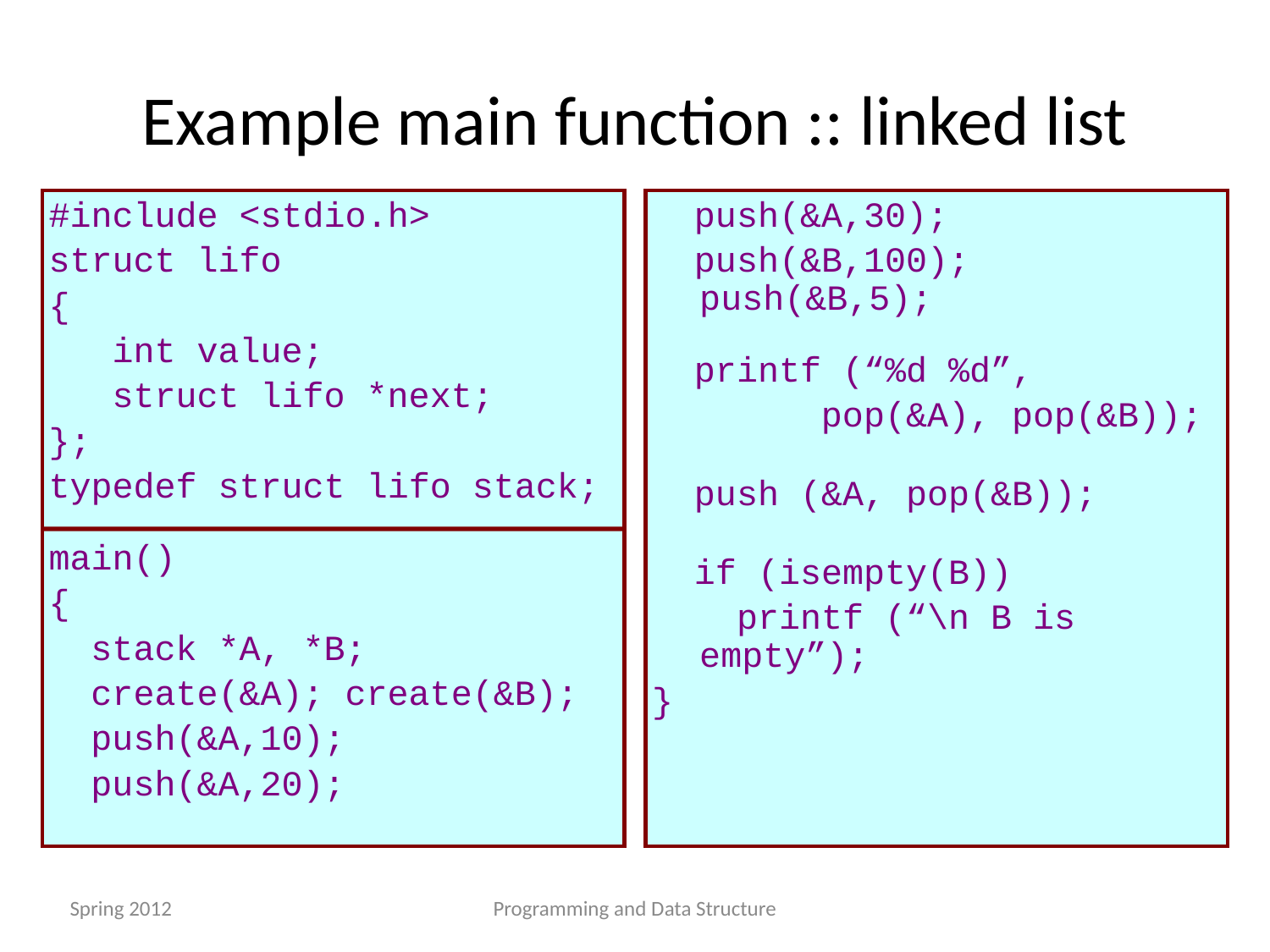

Example main function :: linked list
#include <stdio.h>
struct lifo
{
   int value;
   struct lifo *next;
};
typedef struct lifo stack;

main()
{
  stack *A, *B;
  create(&A); create(&B);
  push(&A,10);
  push(&A,20);
  push(&A,30);
  push(&B,100);  push(&B,5);

  printf (“%d %d”,
        pop(&A), pop(&B));

  push (&A, pop(&B));

  if (isempty(B))
    printf (“\n B is empty”);
}

65
Spring 2012
Programming and Data Structure